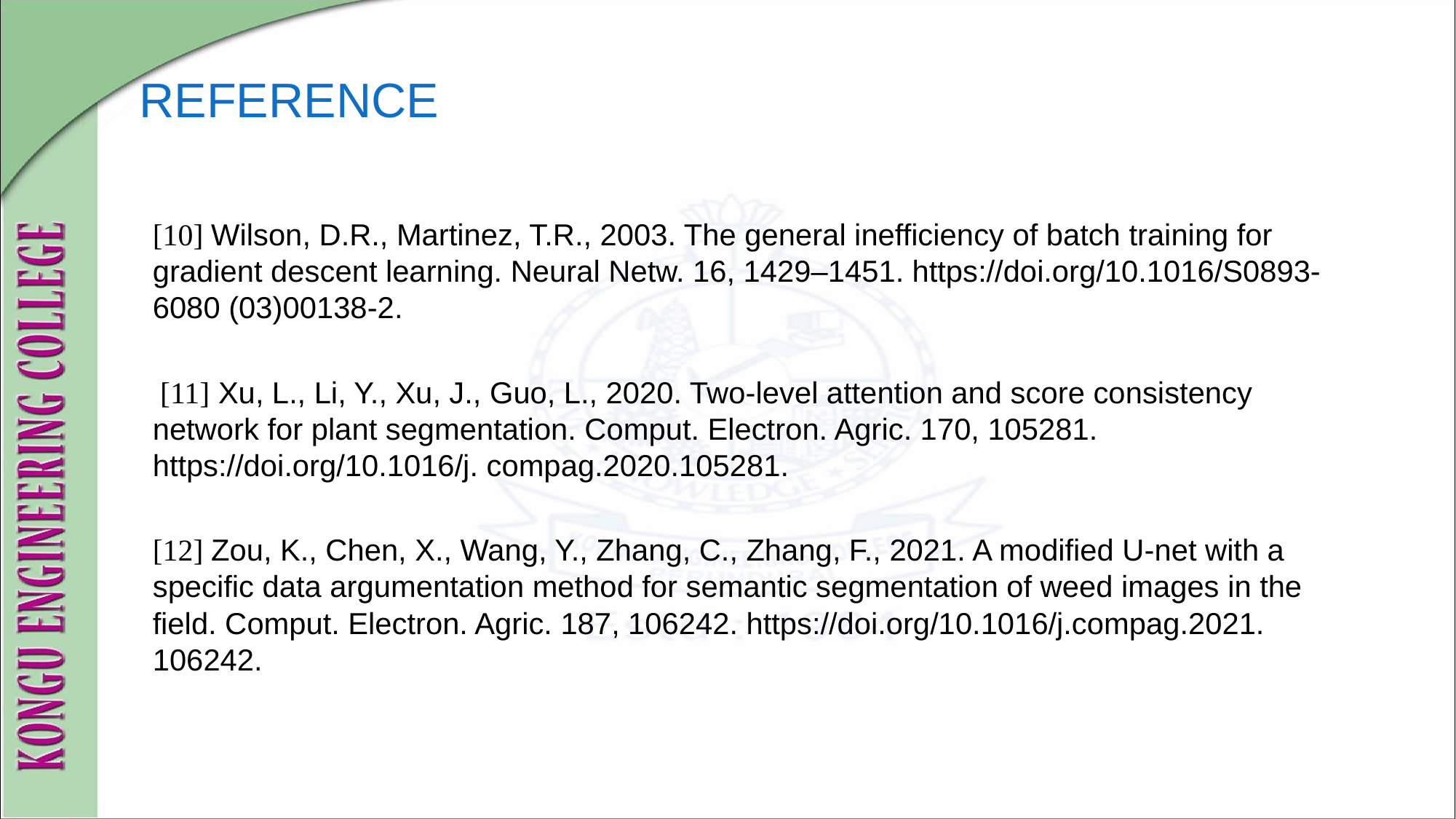

REFERENCE

[10] Wilson, D.R., Martinez, T.R., 2003. The general inefficiency of batch training for gradient descent learning. Neural Netw. 16, 1429–1451. https://doi.org/10.1016/S0893-6080 (03)00138-2.

 [11] Xu, L., Li, Y., Xu, J., Guo, L., 2020. Two-level attention and score consistency network for plant segmentation. Comput. Electron. Agric. 170, 105281. https://doi.org/10.1016/j. compag.2020.105281.

[12] Zou, K., Chen, X., Wang, Y., Zhang, C., Zhang, F., 2021. A modified U-net with a specific data argumentation method for semantic segmentation of weed images in the field. Comput. Electron. Agric. 187, 106242. https://doi.org/10.1016/j.compag.2021. 106242.